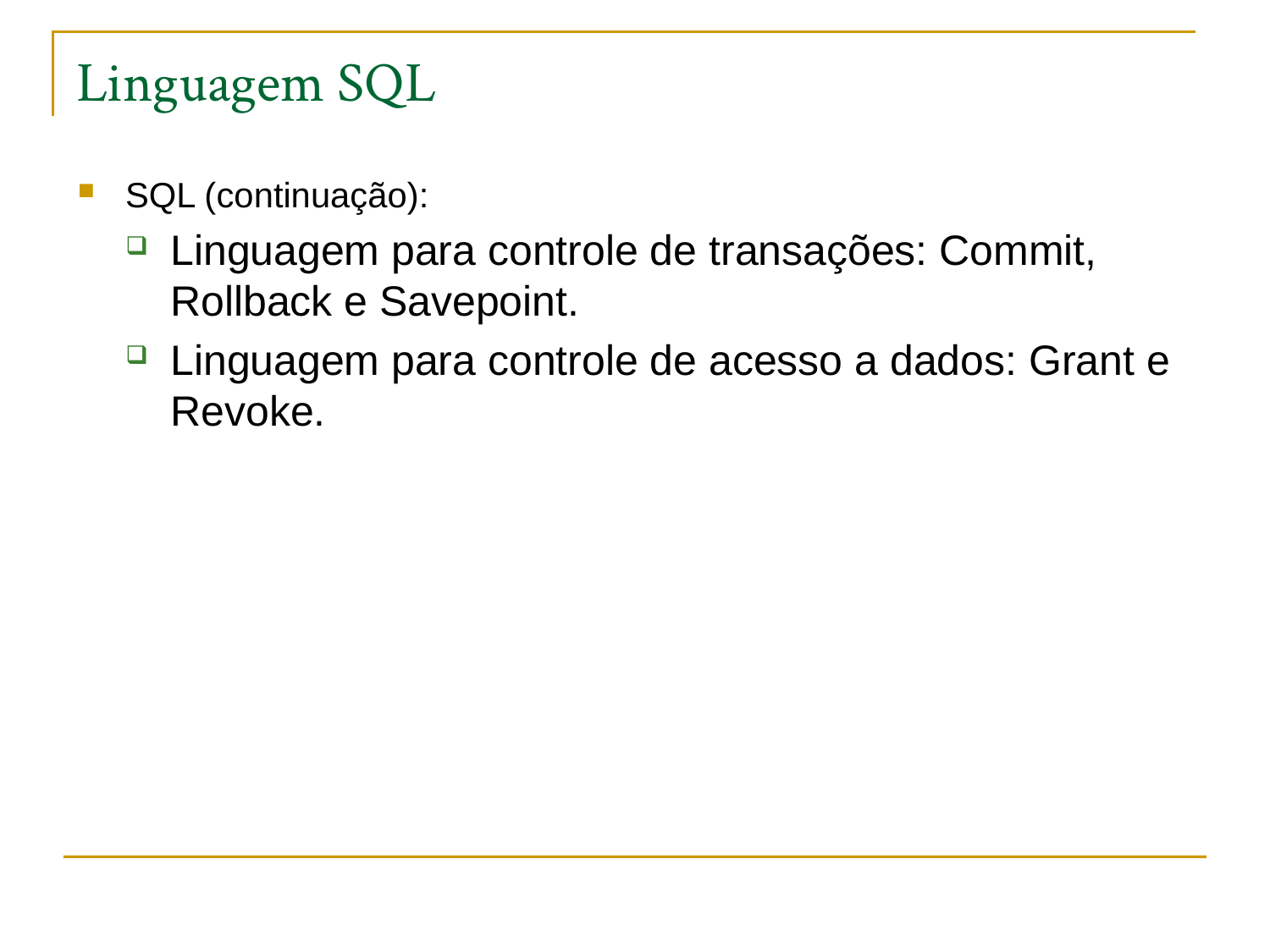

# Linguagem SQL
SQL (continuação):
Linguagem para controle de transações: Commit, Rollback e Savepoint.
Linguagem para controle de acesso a dados: Grant e Revoke.